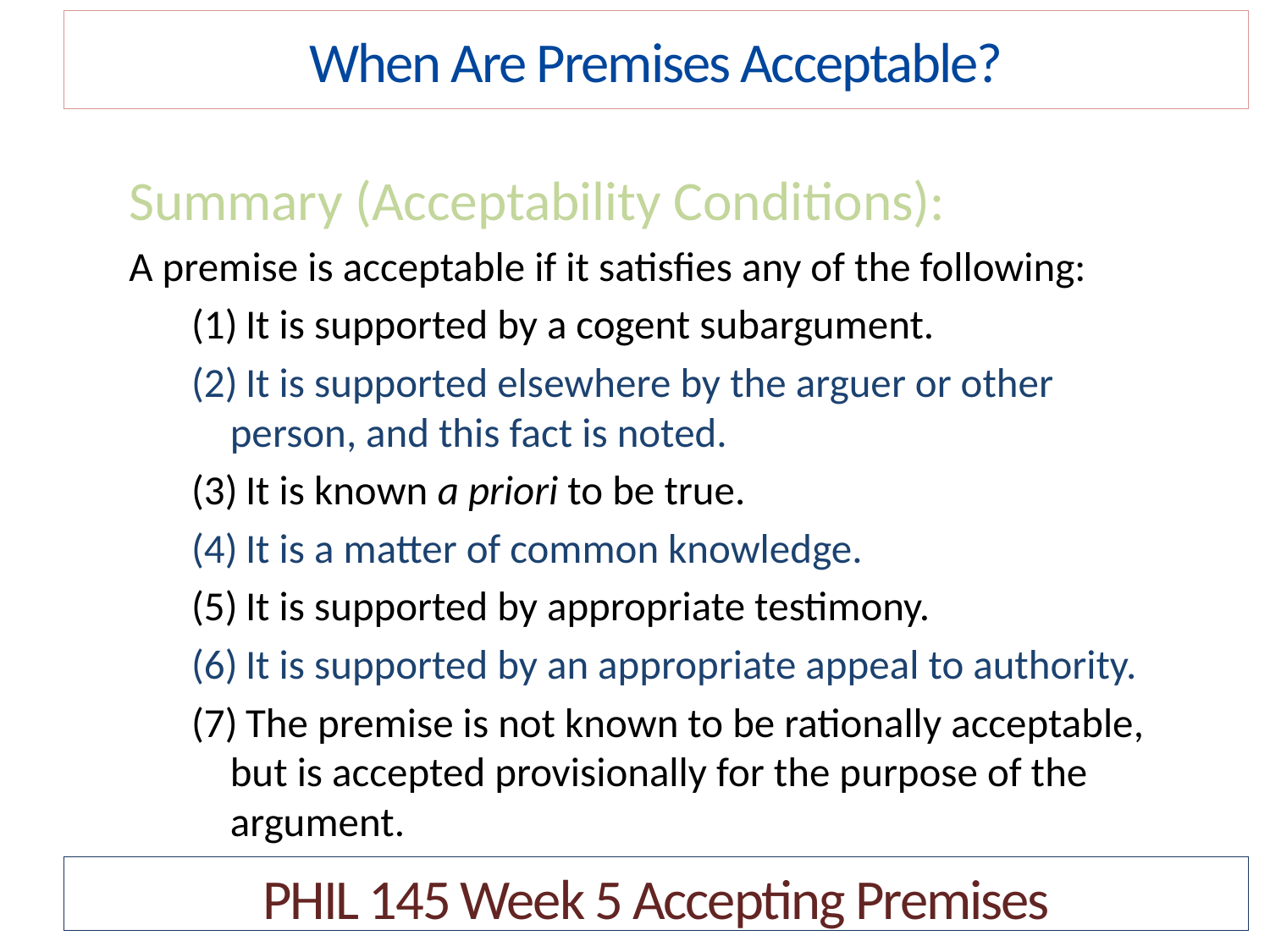

When Are Premises Acceptable?
Summary (Acceptability Conditions):
A premise is acceptable if it satisfies any of the following:
 It is supported by a cogent subargument.
 It is supported elsewhere by the arguer or other person, and this fact is noted.
 It is known a priori to be true.
 It is a matter of common knowledge.
 It is supported by appropriate testimony.
 It is supported by an appropriate appeal to authority.
 The premise is not known to be rationally acceptable, but is accepted provisionally for the purpose of the argument.
PHIL 145 Week 5 Accepting Premises